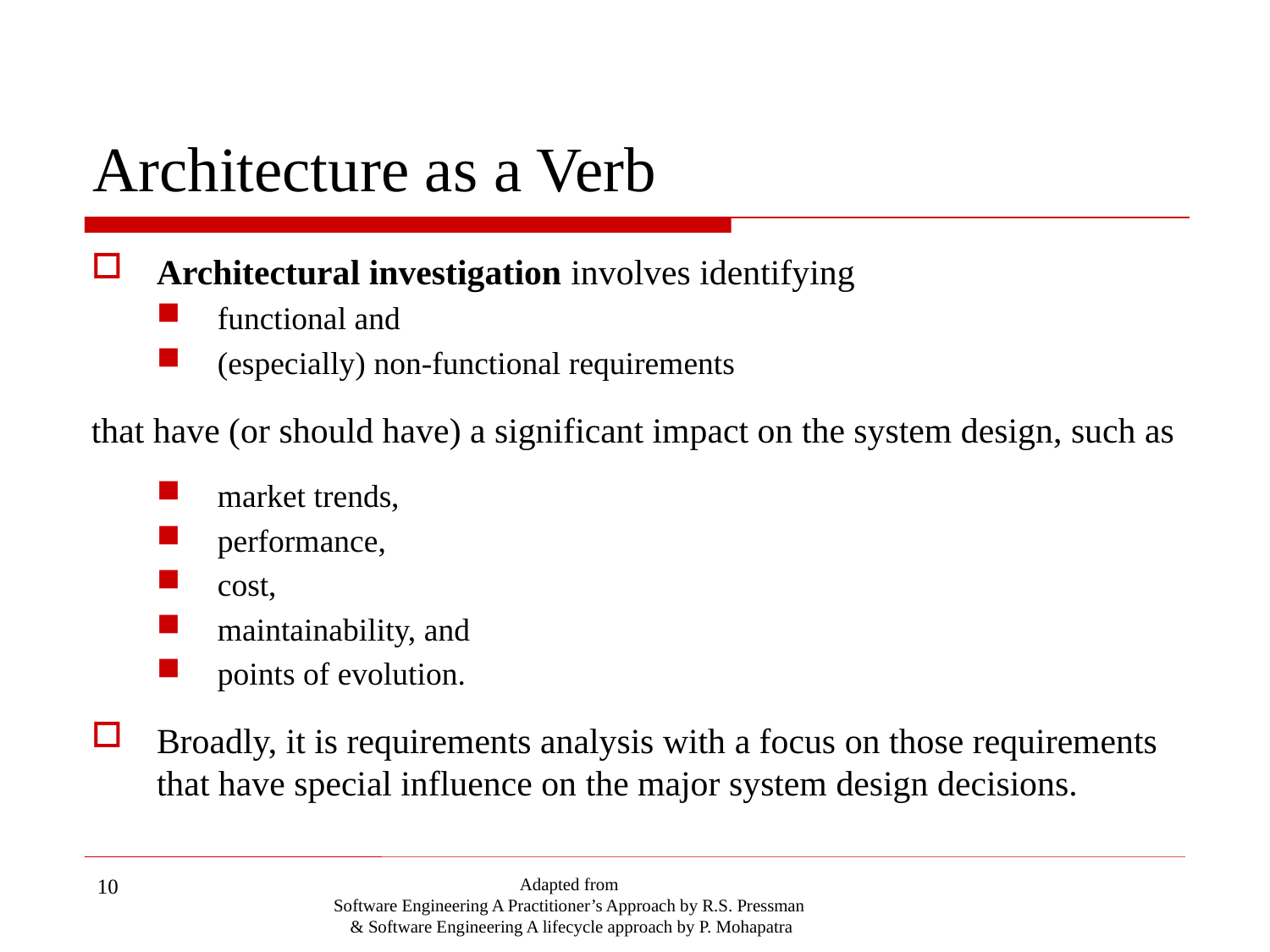

# Architecture as a Verb
Architectural investigation involves identifying
functional and
(especially) non-functional requirements

that have (or should have) a significant impact on the system design, such as

market trends,
performance,
cost,
maintainability, and
points of evolution.

Broadly, it is requirements analysis with a focus on those requirements that have special influence on the major system design decisions.

10
Adapted from
Software Engineering A Practitioner’s Approach by R.S. Pressman
& Software Engineering A lifecycle approach by P. Mohapatra